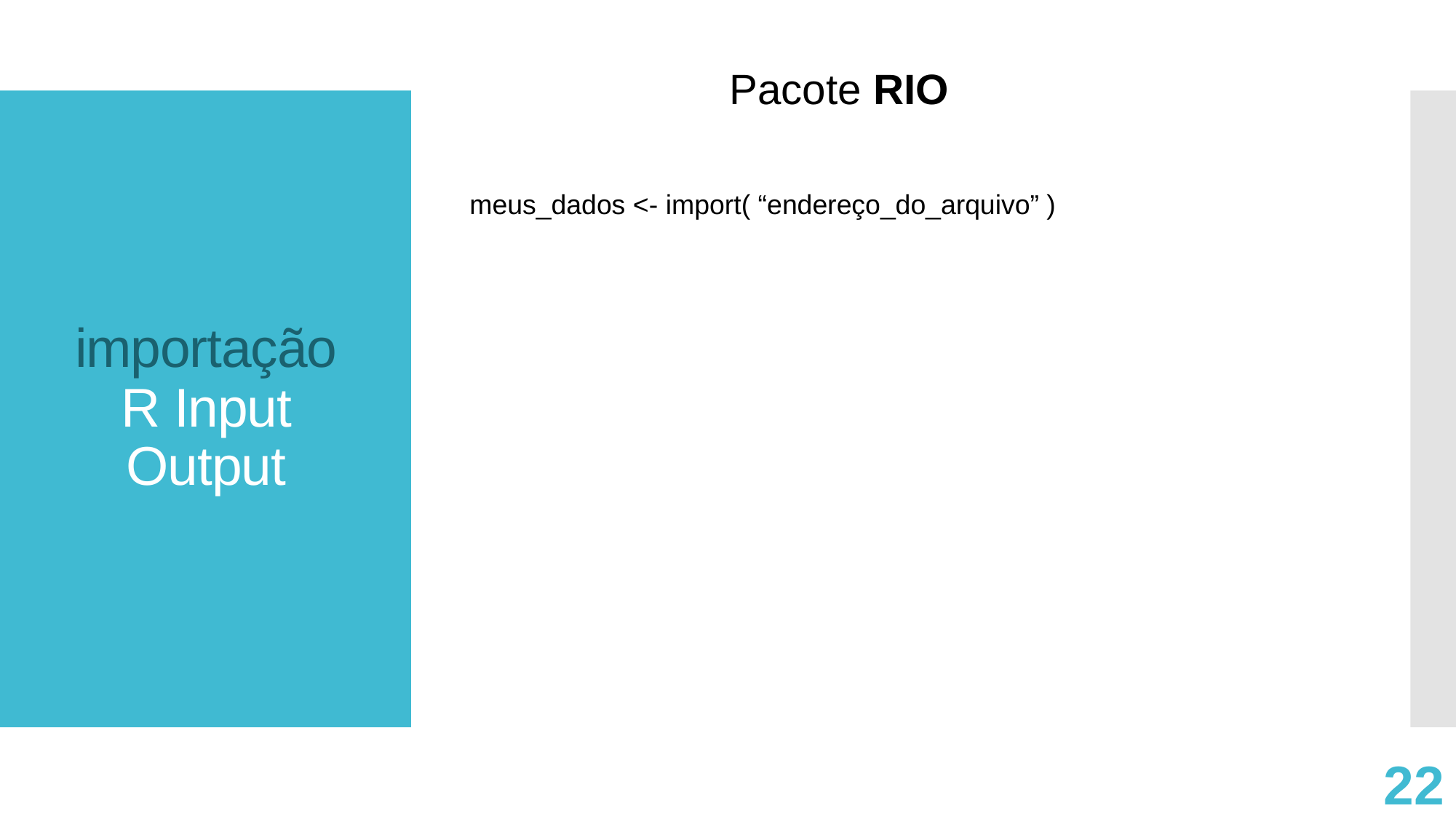

Pacote RIO
# importação R Input Output
meus_dados <- import( “endereço_do_arquivo” )
22